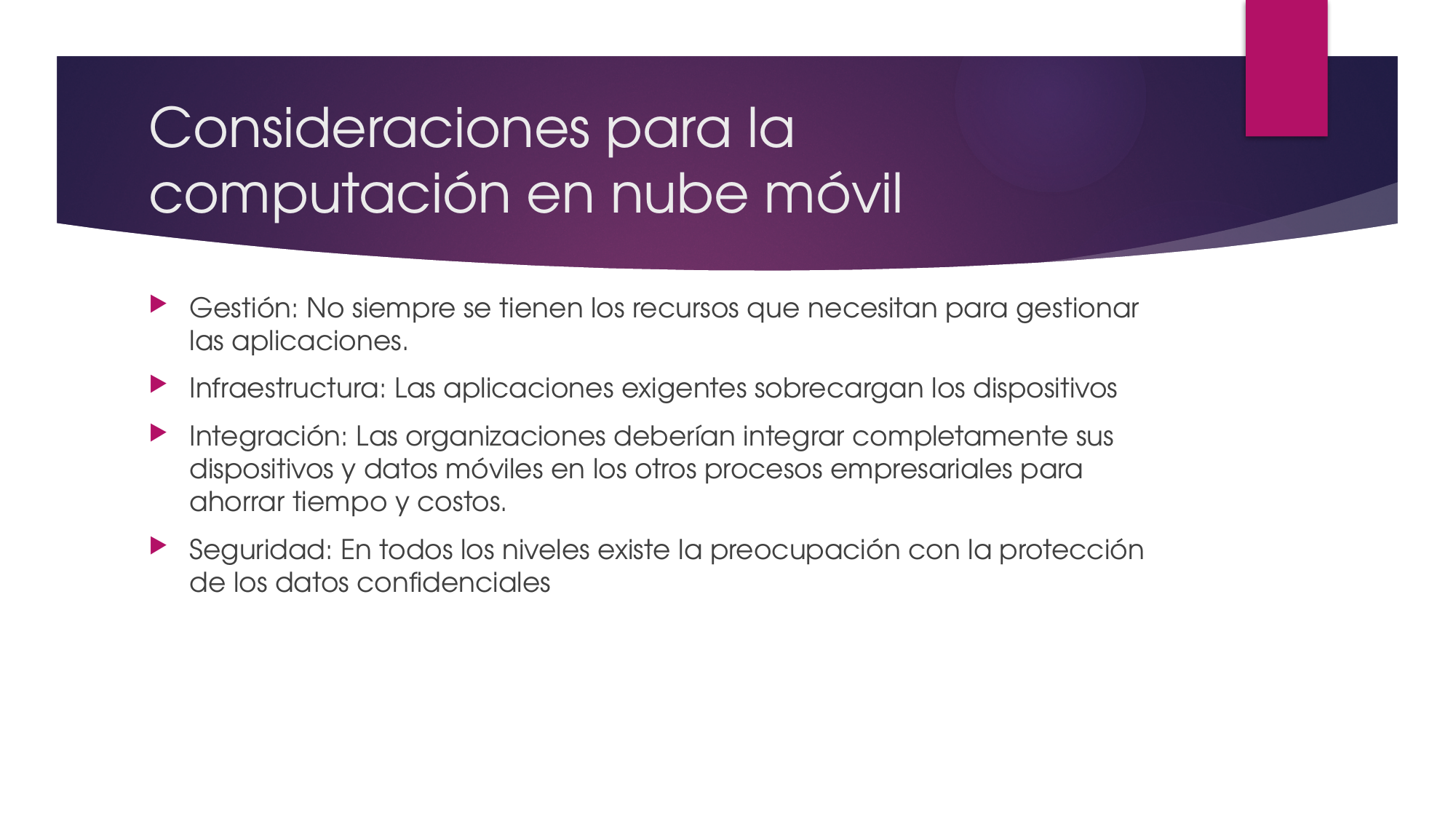

# Consideraciones para la computación en nube móvil
Gestión: No siempre se tienen los recursos que necesitan para gestionar las aplicaciones.
Infraestructura: Las aplicaciones exigentes sobrecargan los dispositivos
Integración: Las organizaciones deberían integrar completamente sus dispositivos y datos móviles en los otros procesos empresariales para ahorrar tiempo y costos.
Seguridad: En todos los niveles existe la preocupación con la protección de los datos confidenciales